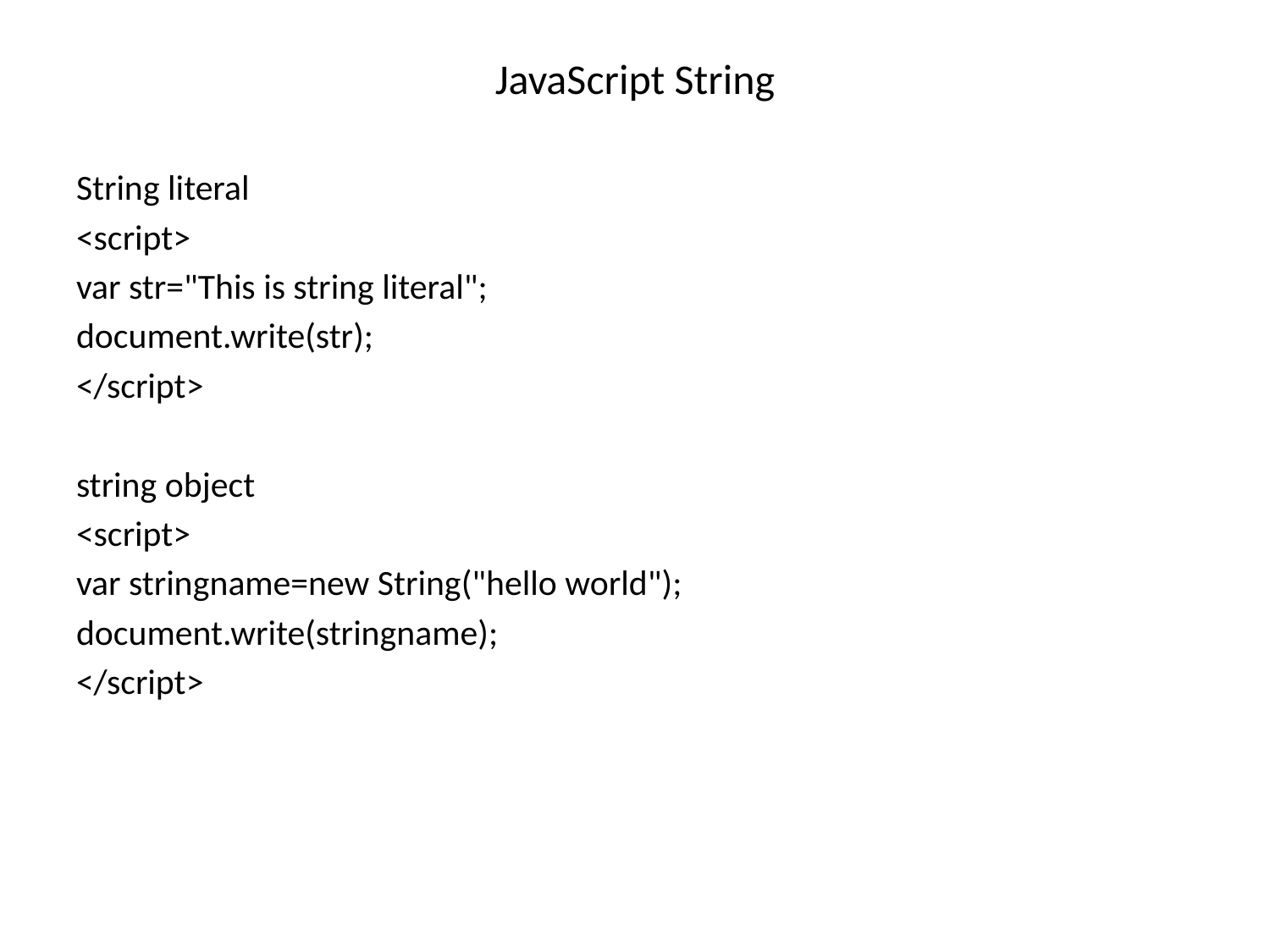

# JavaScript String
String literal
<script>
var str="This is string literal";
document.write(str);
</script>

string object
<script>
var stringname=new String("hello world");
document.write(stringname);
</script>